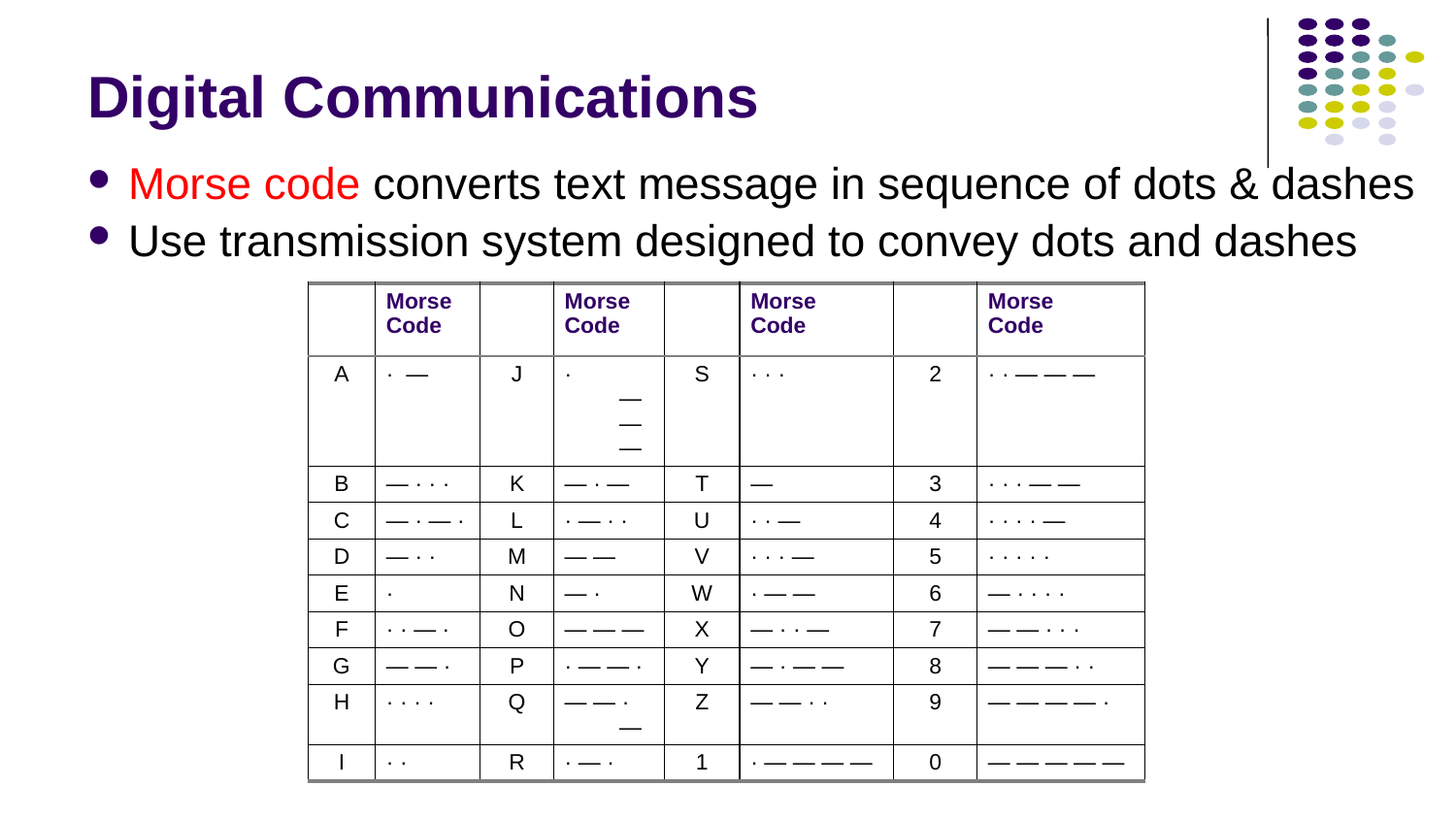

# Digital Communications
Morse code converts text message in sequence of dots & dashes
Use transmission system designed to convey dots and dashes
|  | Morse Code |  | Morse Code |  | Morse Code |  | Morse Code |
| --- | --- | --- | --- | --- | --- | --- | --- |
| A | · — | J | · — — — | S | · · · | 2 | · · — — — |
| B | — · · · | K | — · — | T | — | 3 | · · · — — |
| C | — · — · | L | · — · · | U | · · — | 4 | · · · · — |
| D | — · · | M | — — | V | · · · — | 5 | · · · · · |
| E | · | N | — · | W | · — — | 6 | — · · · · |
| F | · · — · | O | — — — | X | — · · — | 7 | — — · · · |
| G | — — · | P | · — — · | Y | — · — — | 8 | — — — · · |
| H | · · · · | Q | — — · — | Z | — — · · | 9 | — — — — · |
| I | · · | R | · — · | 1 | · — — — — | 0 | — — — — — |